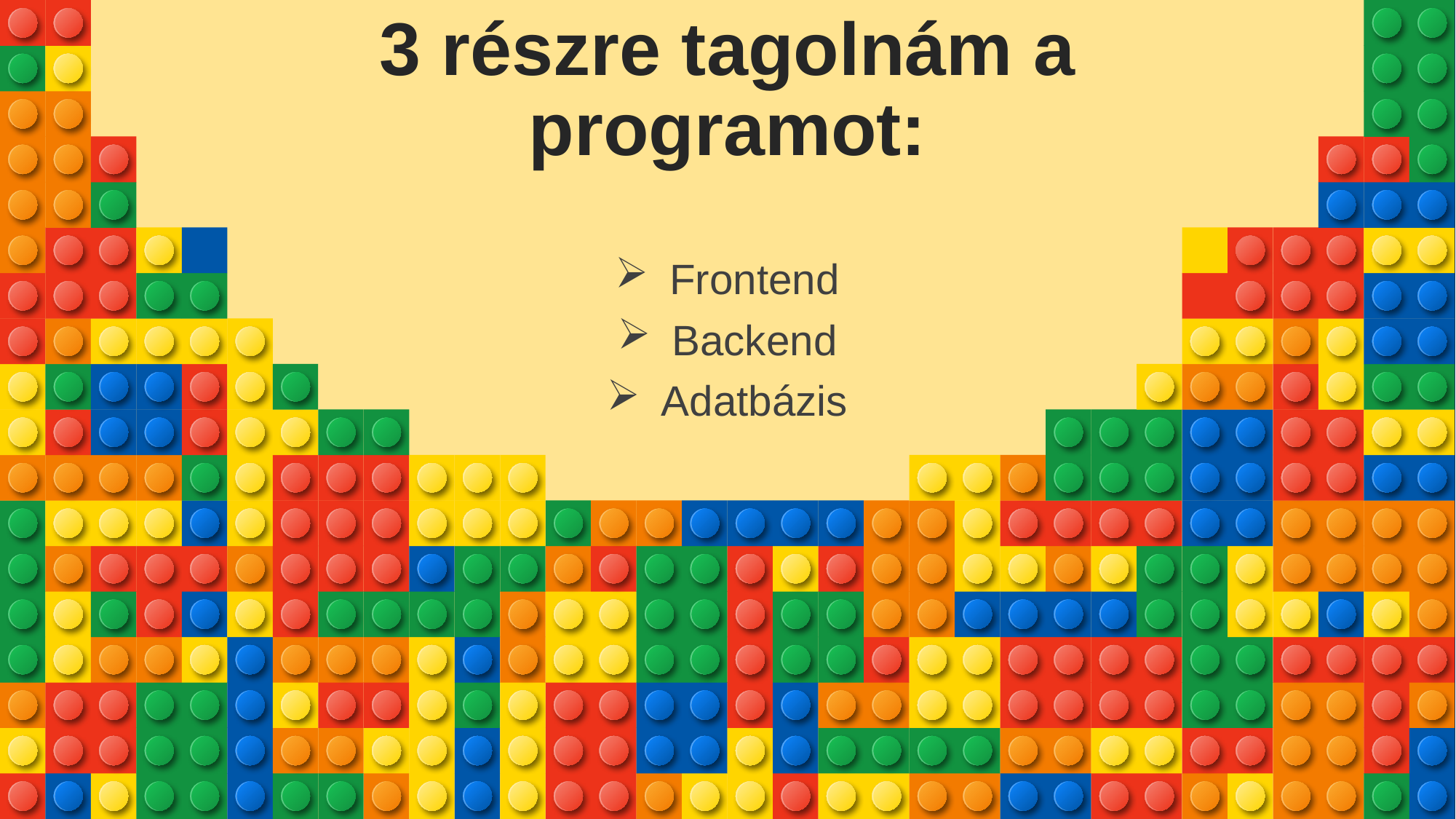

# 3 részre tagolnám a programot:
Frontend
Backend
Adatbázis